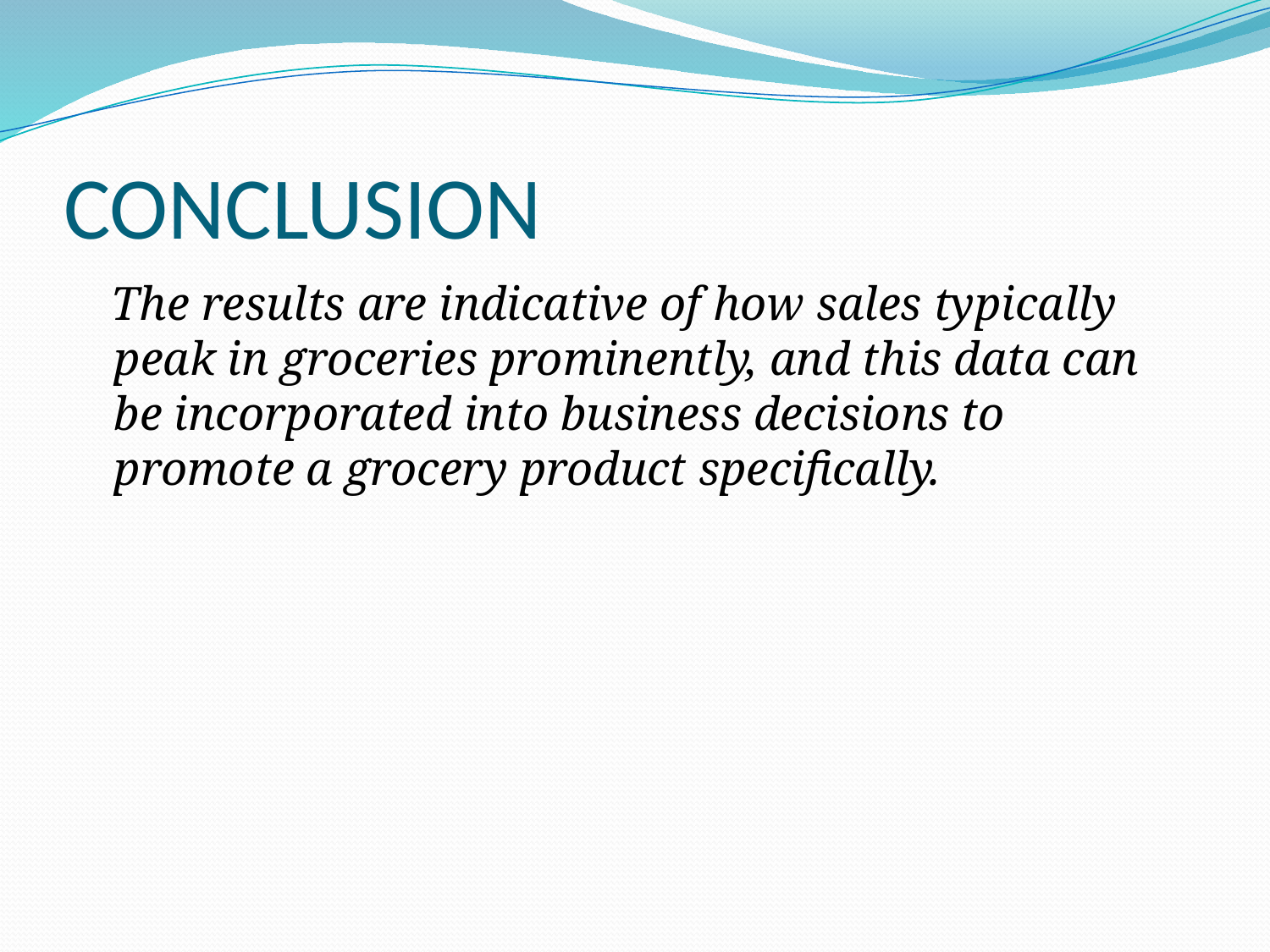

# CONCLUSION
   The results are indicative of how sales typically peak in groceries prominently, and this data can be incorporated into business decisions to promote a grocery product specifically.